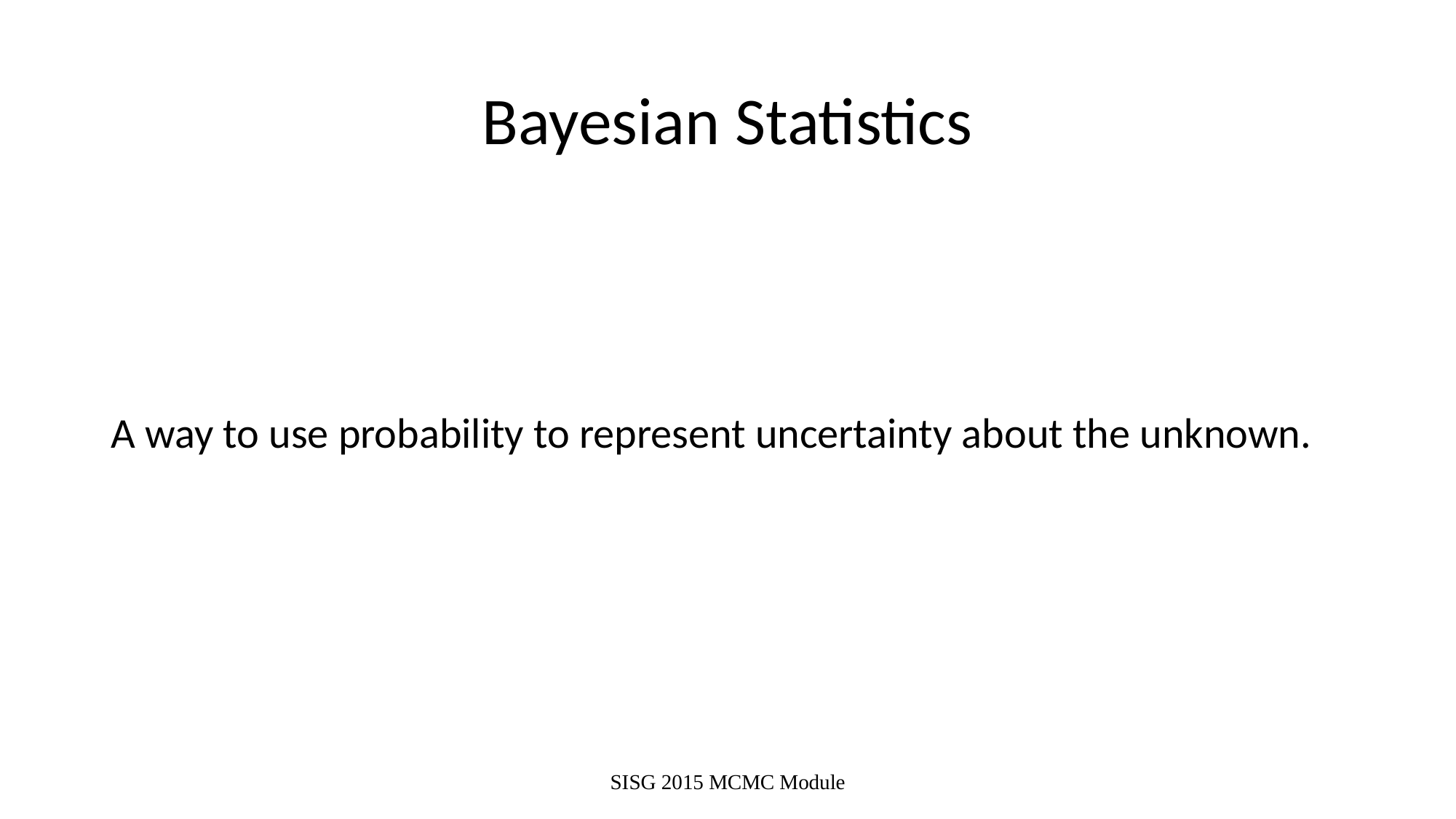

# Bayesian Statistics

A way to use probability to represent uncertainty about the unknown.
SISG 2015 MCMC Module